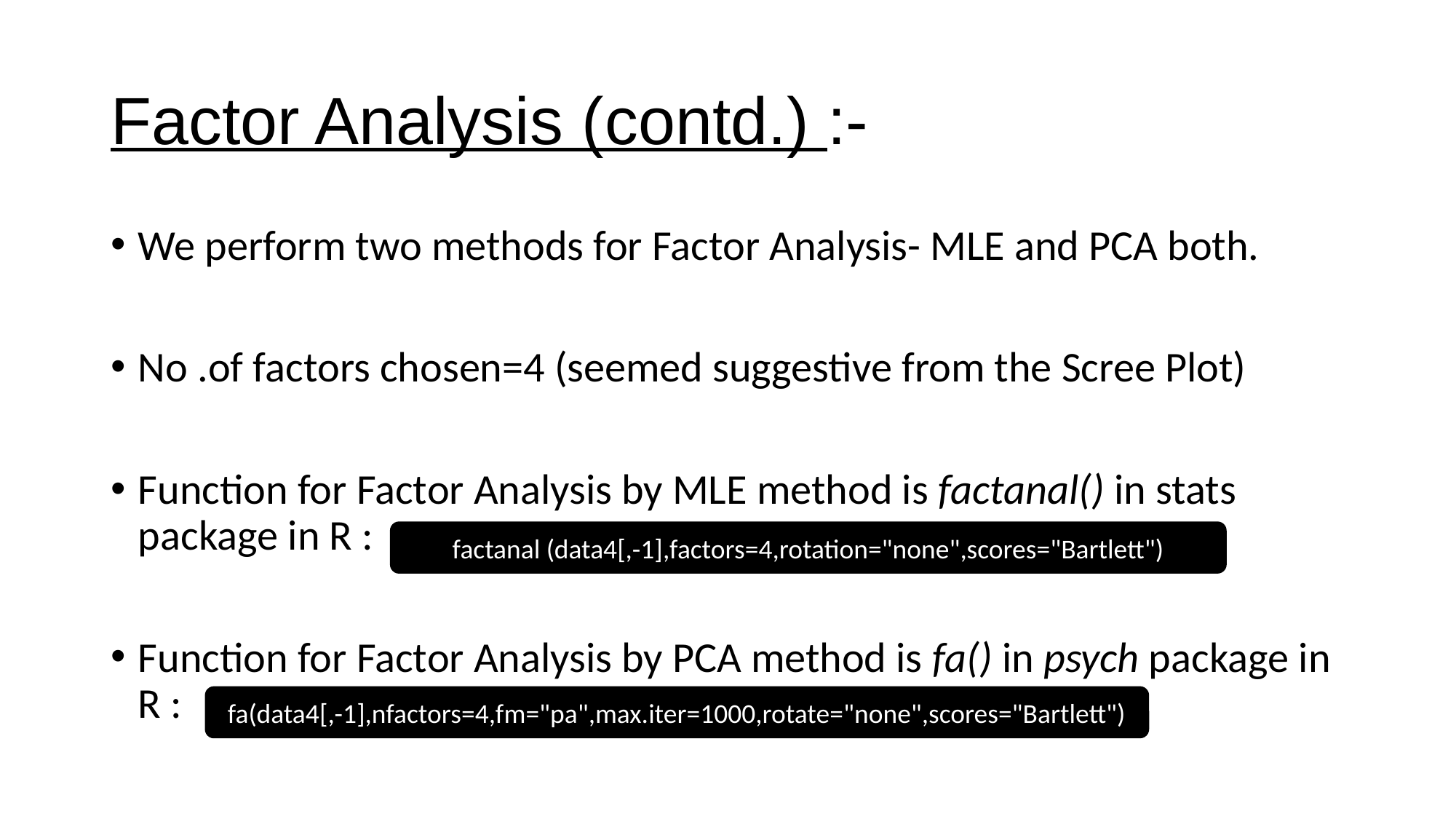

# Factor Analysis (contd.) :-
We perform two methods for Factor Analysis- MLE and PCA both.

No .of factors chosen=4 (seemed suggestive from the Scree Plot)

Function for Factor Analysis by MLE method is factanal() in stats package in R :

Function for Factor Analysis by PCA method is fa() in psych package in R :

factanal (data4[,-1],factors=4,rotation="none",scores="Bartlett")
fa(data4[,-1],nfactors=4,fm="pa",max.iter=1000,rotate="none",scores="Bartlett")